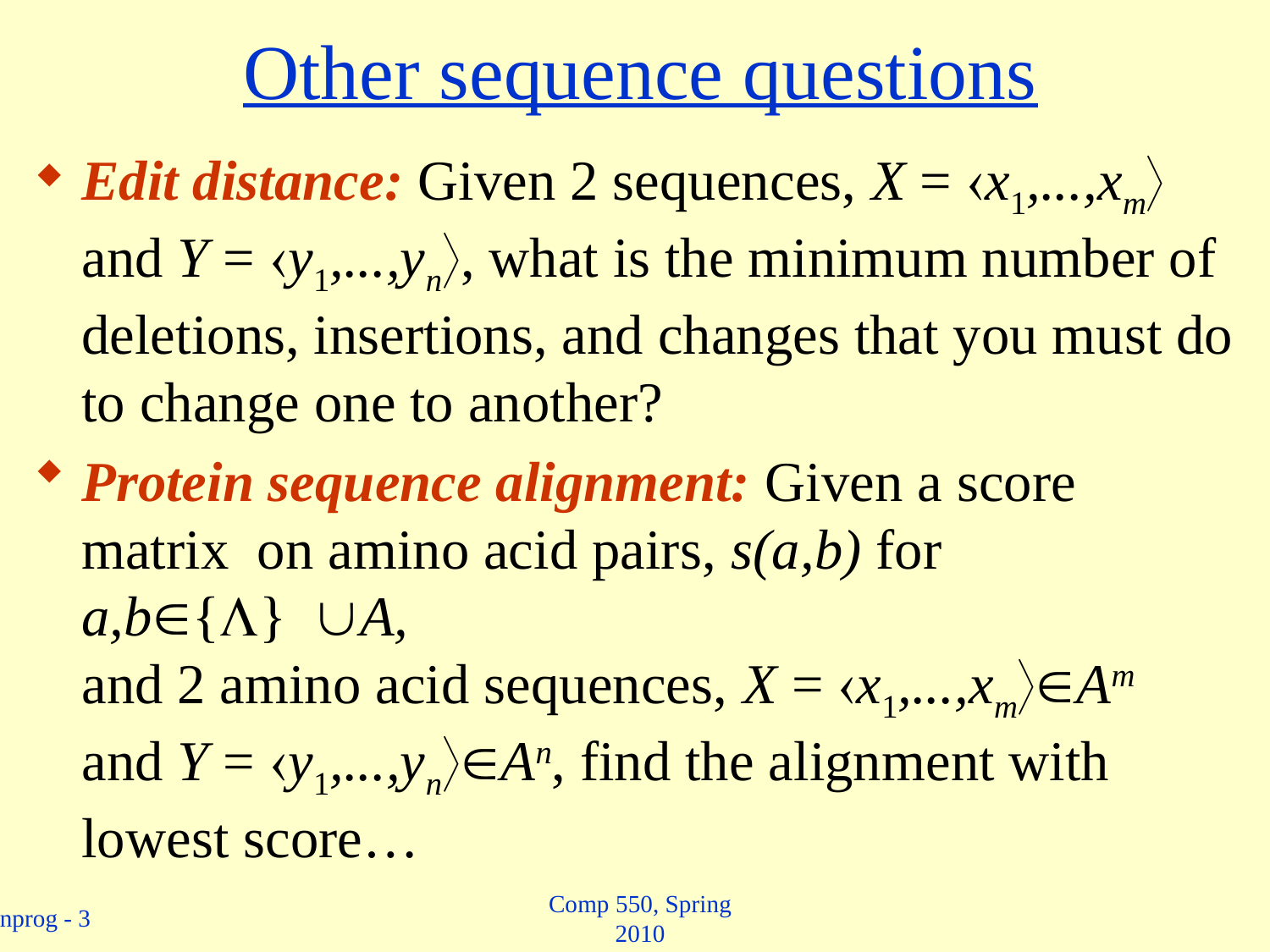

# Other sequence questions
Edit distance: Given 2 sequences, X = 〈x1,...,xm〉 and Y = 〈y1,...,yn〉, what is the minimum number of deletions, insertions, and changes that you must do to change one to another?
Protein sequence alignment: Given a score matrix  on amino acid pairs, s(a,b) for a,b∈{Λ} ∪A,
and 2 amino acid sequences, X = 〈x1,...,xm〉∈Am  and Y = 〈y1,...,yn〉∈An, find the alignment with lowest score…
Comp 550, Spring 2010